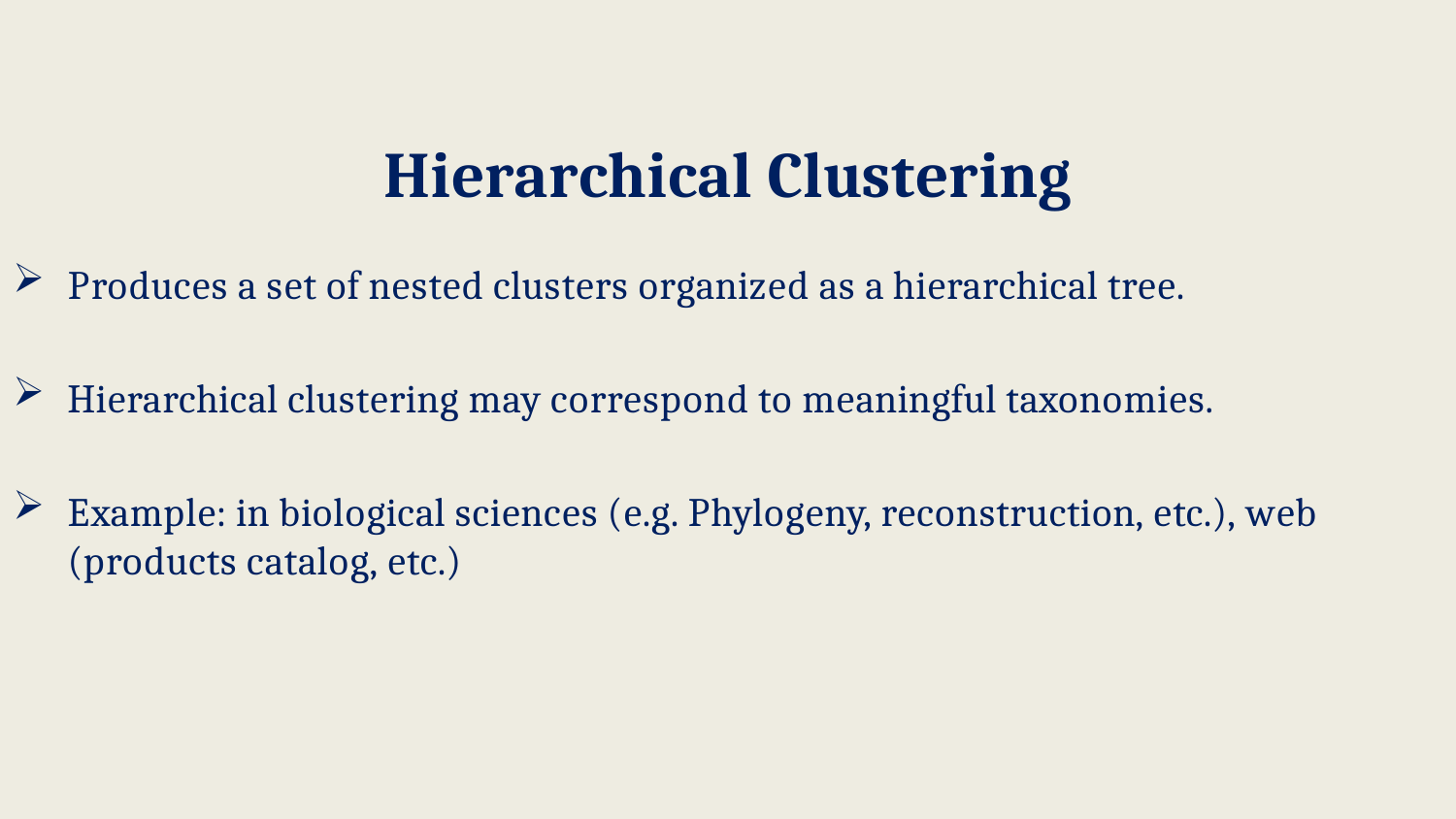

# Hierarchical Clustering
Produces a set of nested clusters organized as a hierarchical tree.

Hierarchical clustering may correspond to meaningful taxonomies.

Example: in biological sciences (e.g. Phylogeny, reconstruction, etc.), web (products catalog, etc.)